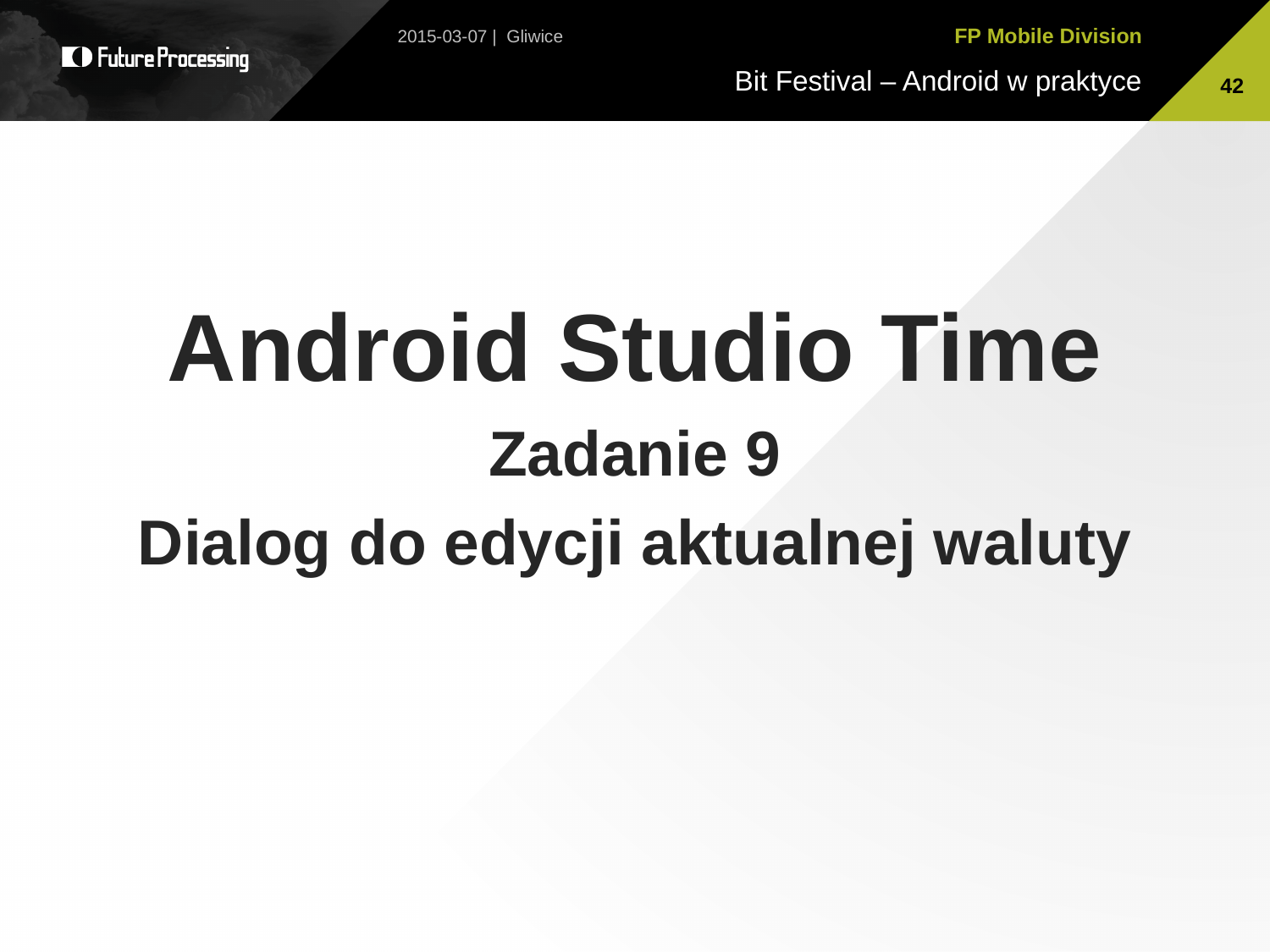

2015-03-07 |  Gliwice
42

Android Studio Time
Zadanie 9
Dialog do edycji aktualnej waluty